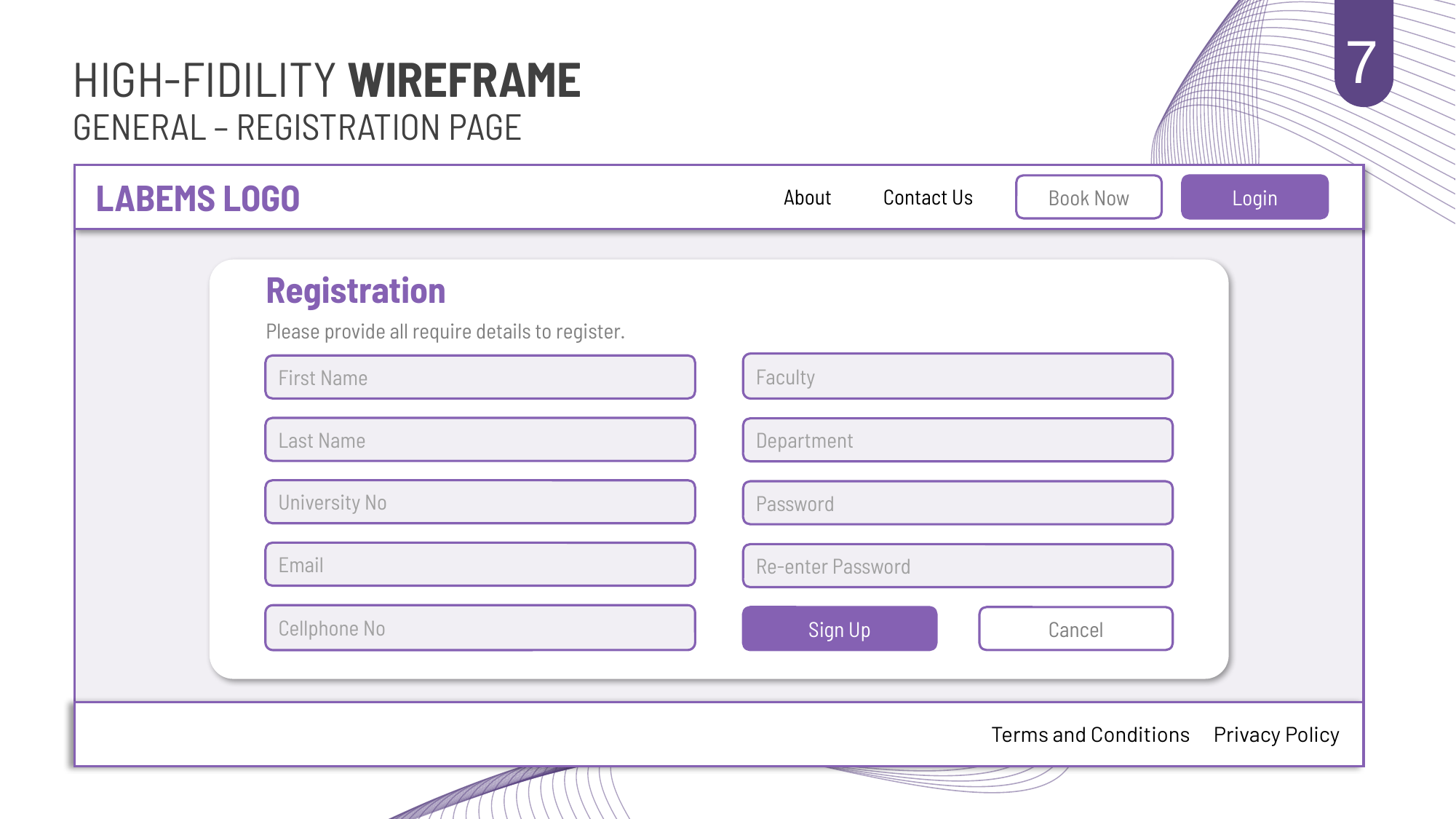

7

HIGH-FIDILITY WIREFRAME
GENERAL – REGISTRATION PAGE

LABEMS LOGO
Book Now
Login
About
Contact Us

Registration
Please provide all require details to register.
Faculty
First Name
Last Name
Department
University No
Password
Email
Re-enter Password
Cellphone No
Sign Up
Cancel

Terms and Conditions
Privacy Policy